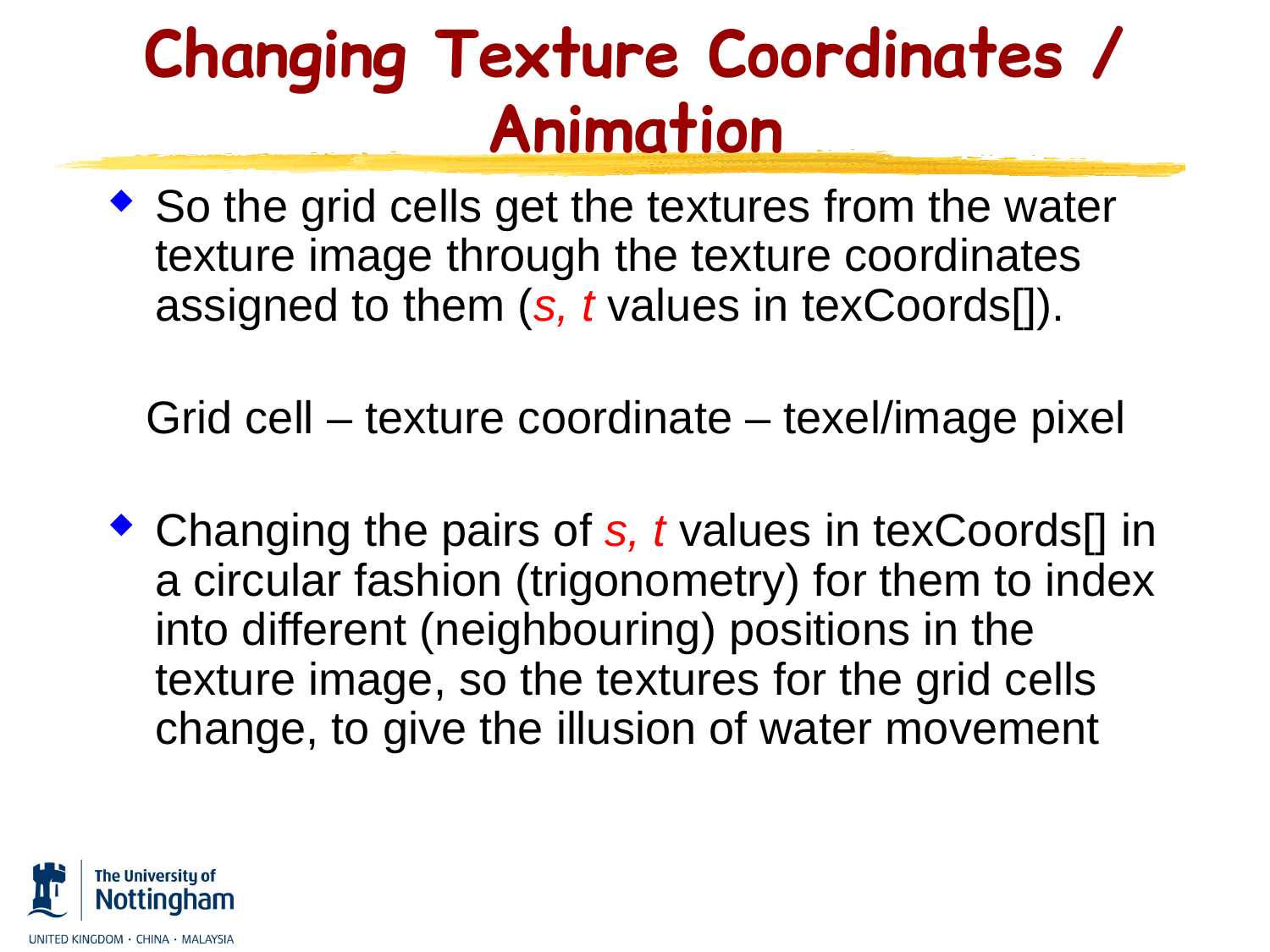

# Changing Texture Coordinates / Animation
So the grid cells get the textures from the water texture image through the texture coordinates assigned to them (s, t values in texCoords[]).

   Grid cell – texture coordinate – texel/image pixel

Changing the pairs of s, t values in texCoords[] in a circular fashion (trigonometry) for them to index into different (neighbouring) positions in the texture image, so the textures for the grid cells change, to give the illusion of water movement